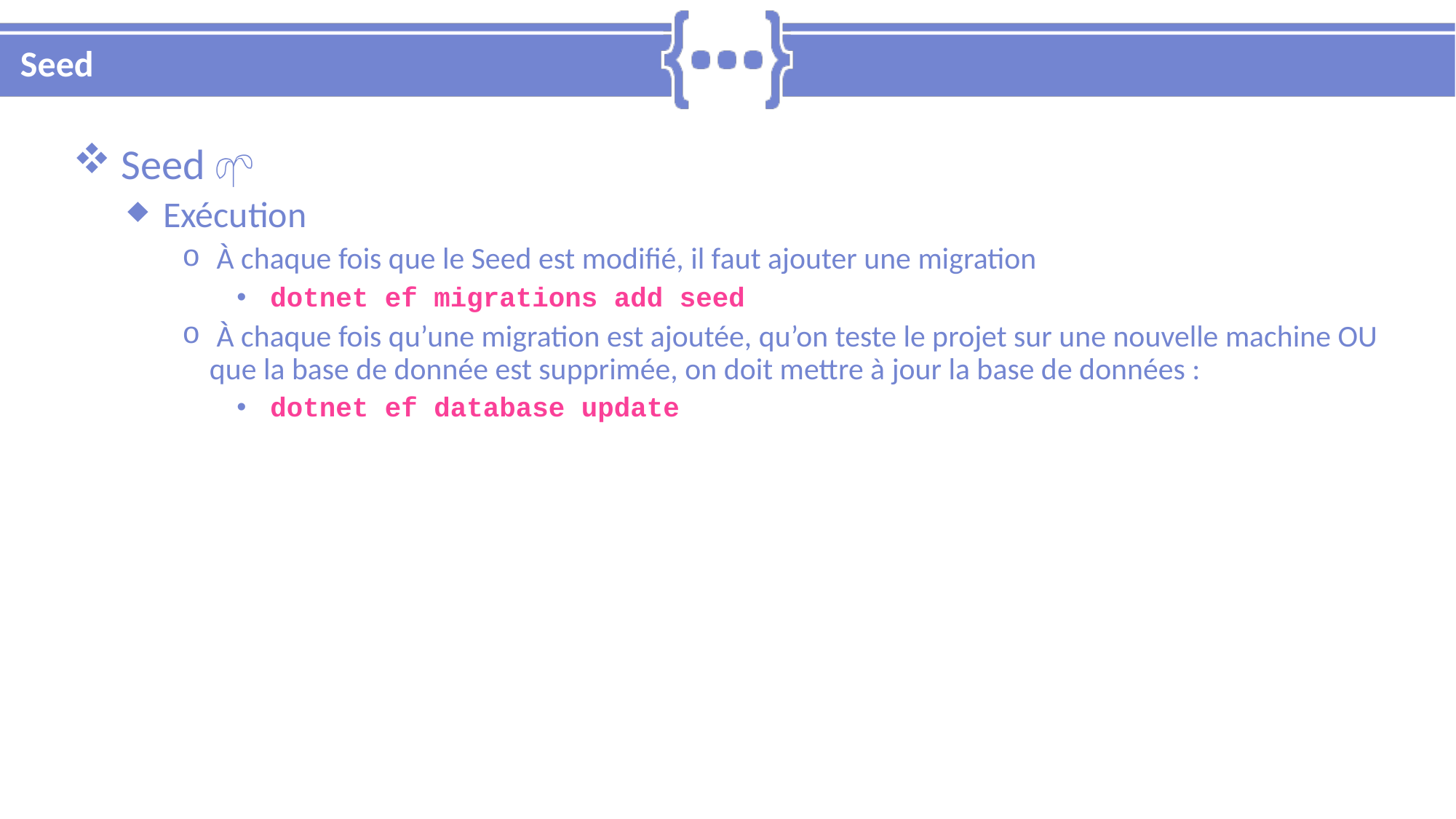

# Seed
 Seed 🌱
 Exécution
 À chaque fois que le Seed est modifié, il faut ajouter une migration
 dotnet ef migrations add seed
 À chaque fois qu’une migration est ajoutée, qu’on teste le projet sur une nouvelle machine OU que la base de donnée est supprimée, on doit mettre à jour la base de données :
 dotnet ef database update